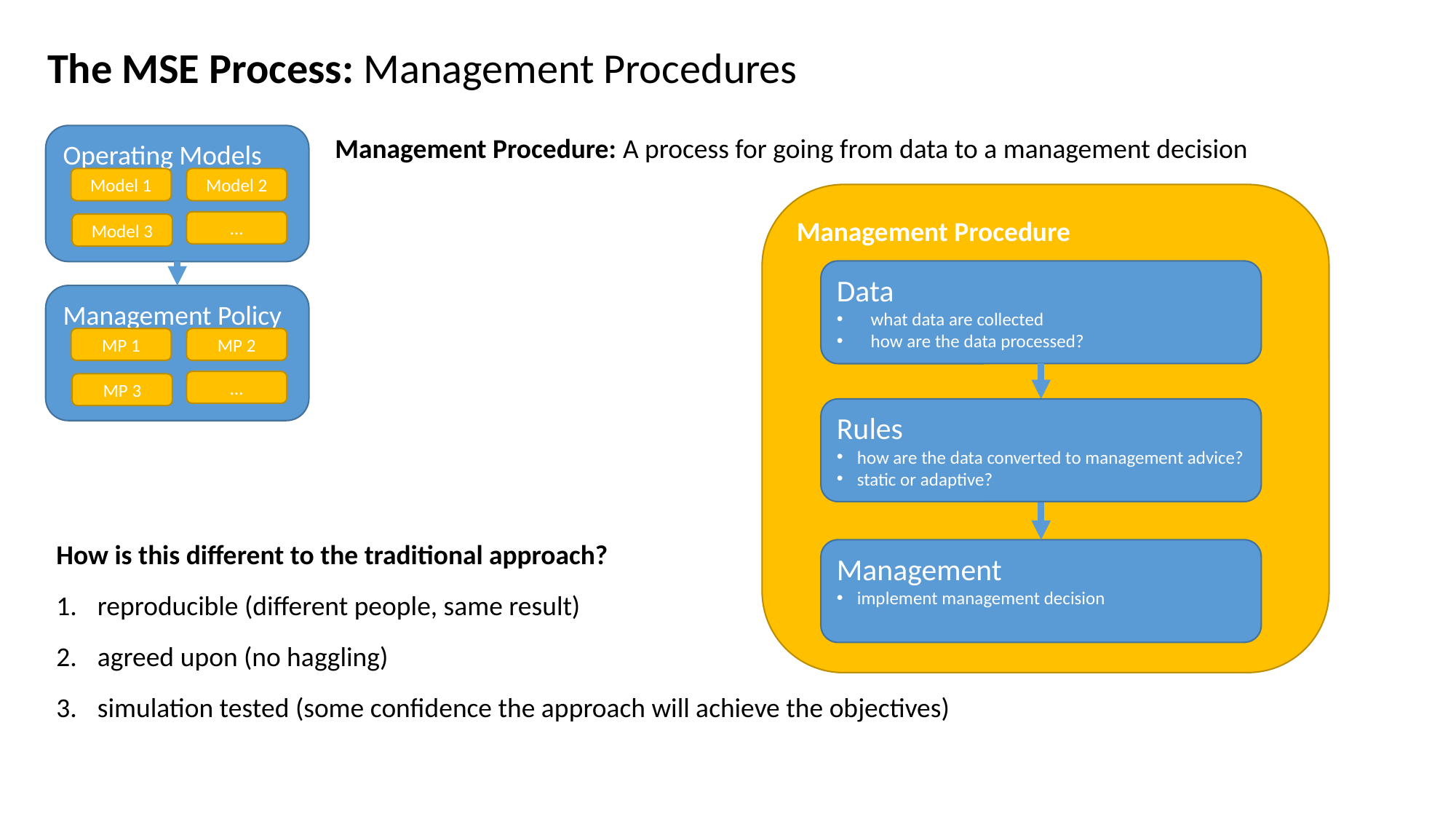

The MSE Process: Management Procedures
Operating Models
Model 1
Model 2
…
Model 3
Management Procedure: A process for going from data to a management decision
Management Procedure
Data
what data are collected
how are the data processed?

Rules
how are the data converted to management advice?
static or adaptive?
Management
implement management decision
Management Policy
MP 1
MP 2
…
MP 3
How is this different to the traditional approach?
reproducible (different people, same result)
agreed upon (no haggling)
simulation tested (some confidence the approach will achieve the objectives)